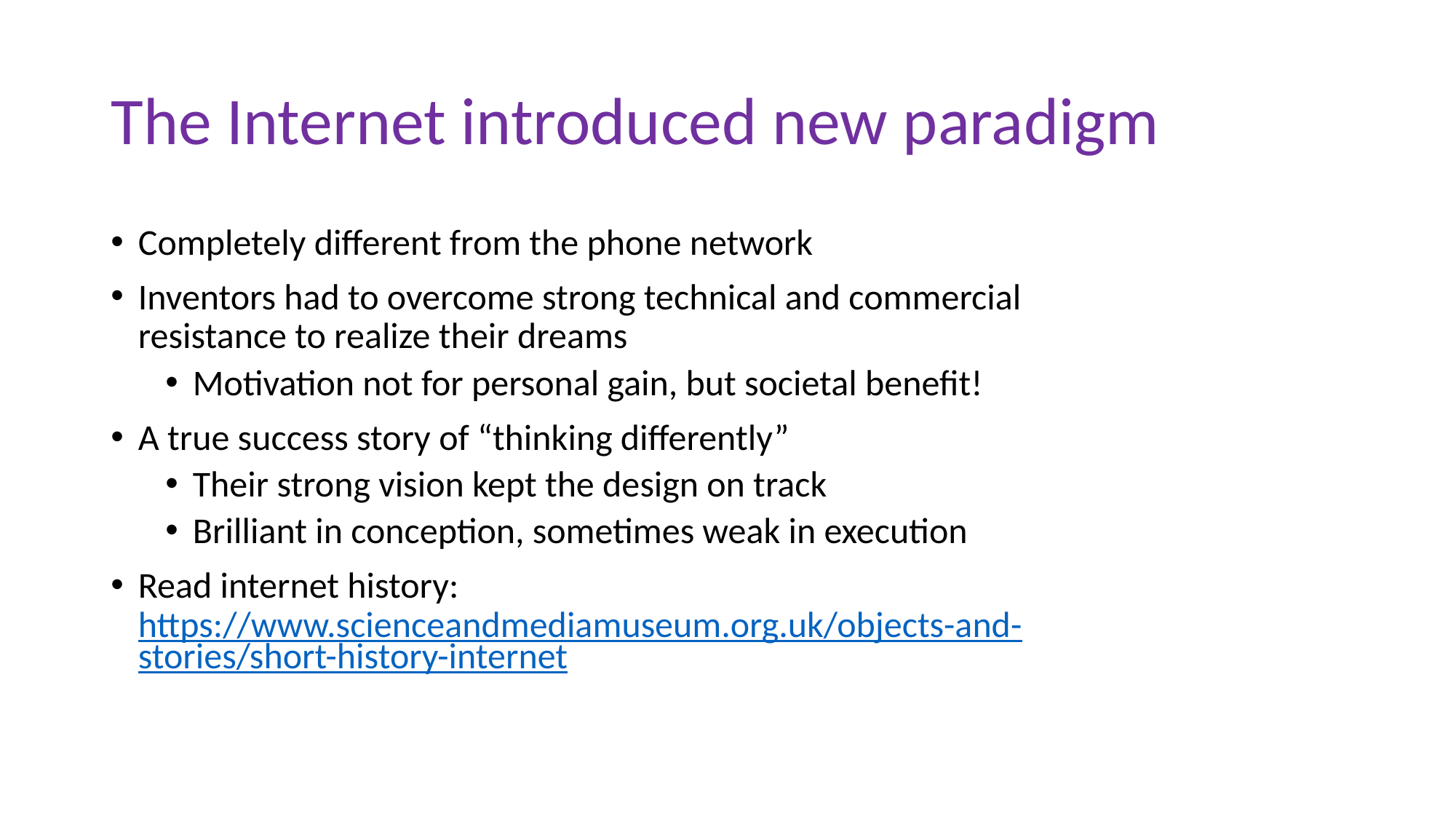

# The Internet introduced new paradigm
Completely different from the phone network
Inventors had to overcome strong technical and commercial resistance to realize their dreams
Motivation not for personal gain, but societal benefit!
A true success story of “thinking differently”
Their strong vision kept the design on track
Brilliant in conception, sometimes weak in execution
Read internet history:
https://www.scienceandmediamuseum.org.uk/objects-and-stories/short-history-internet